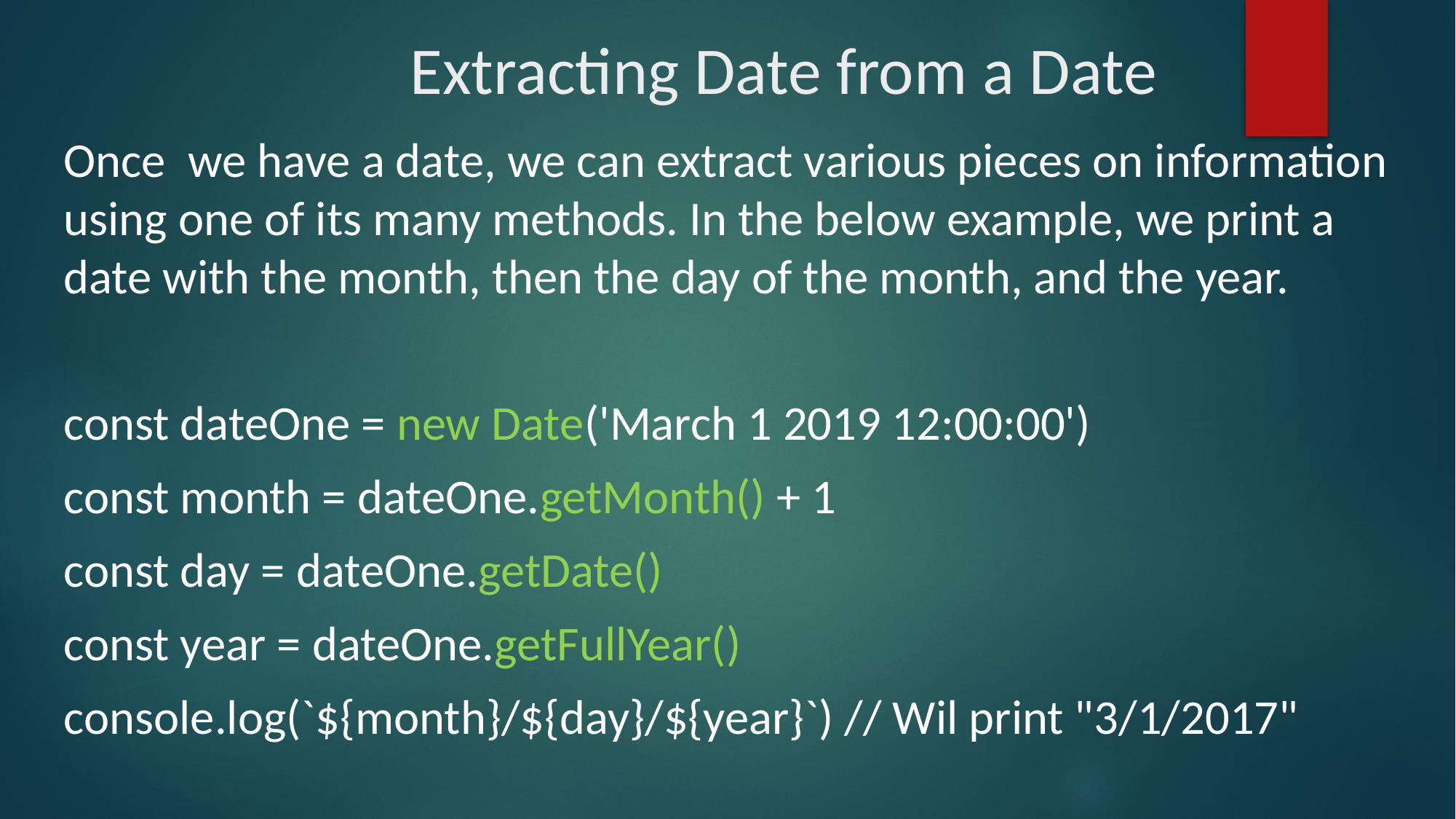

# Extracting Date from a Date
Once  we have a date, we can extract various pieces on information using one of its many methods. In the below example, we print a date with the month, then the day of the month, and the year.

const dateOne = new Date('March 1 2019 12:00:00')
const month = dateOne.getMonth() + 1
const day = dateOne.getDate()
const year = dateOne.getFullYear()
console.log(`${month}/${day}/${year}`) // Wil print "3/1/2017"